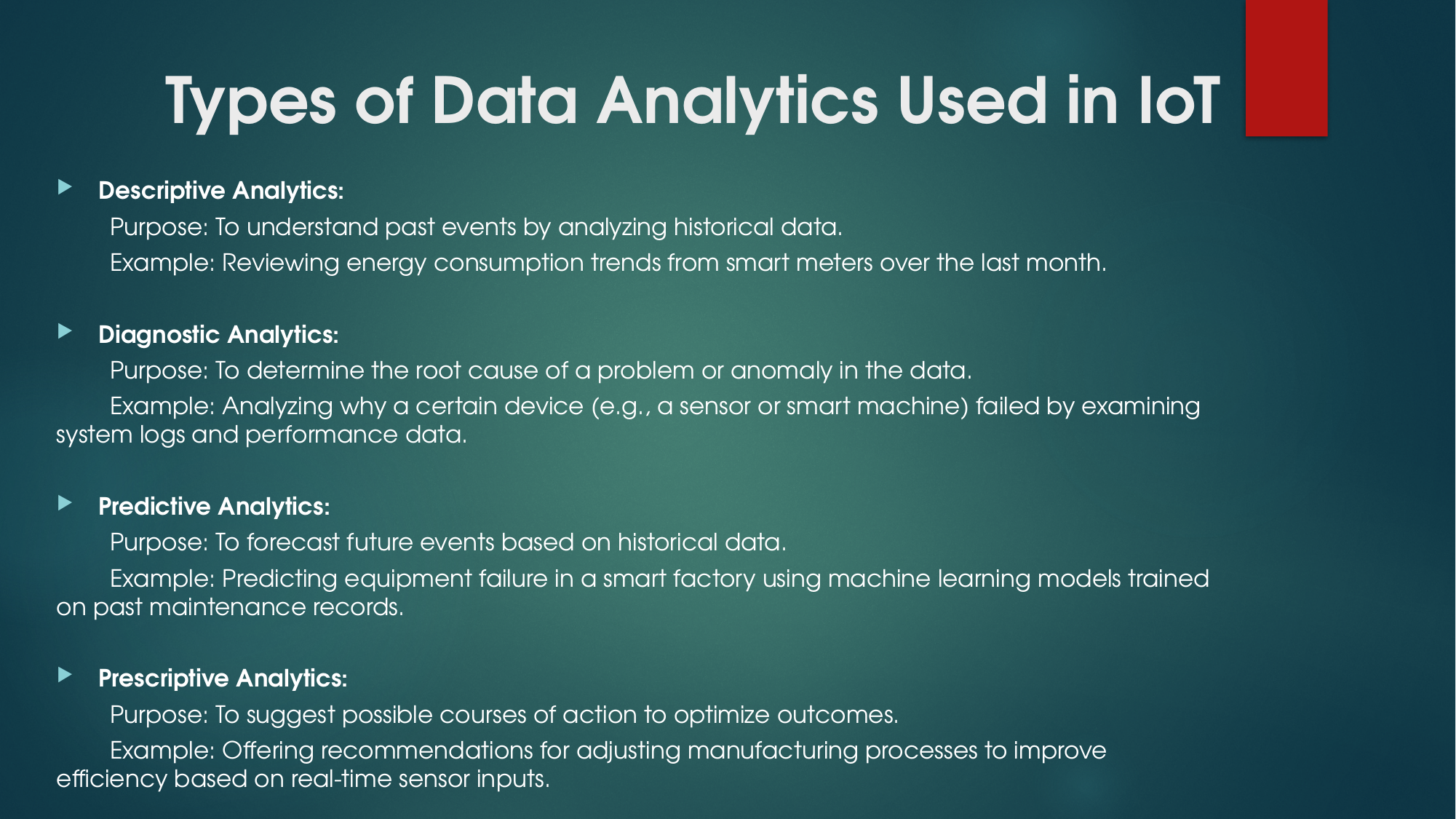

# Types of Data Analytics Used in IoT

Descriptive Analytics:
	Purpose: To understand past events by analyzing historical data.
	Example: Reviewing energy consumption trends from smart meters over the last month.

Diagnostic Analytics:
	Purpose: To determine the root cause of a problem or anomaly in the data.
	Example: Analyzing why a certain device (e.g., a sensor or smart machine) failed by examining system logs and performance data.

Predictive Analytics:
	Purpose: To forecast future events based on historical data.
	Example: Predicting equipment failure in a smart factory using machine learning models trained on past maintenance records.

Prescriptive Analytics:
	Purpose: To suggest possible courses of action to optimize outcomes.
	Example: Offering recommendations for adjusting manufacturing processes to improve efficiency based on real-time sensor inputs.